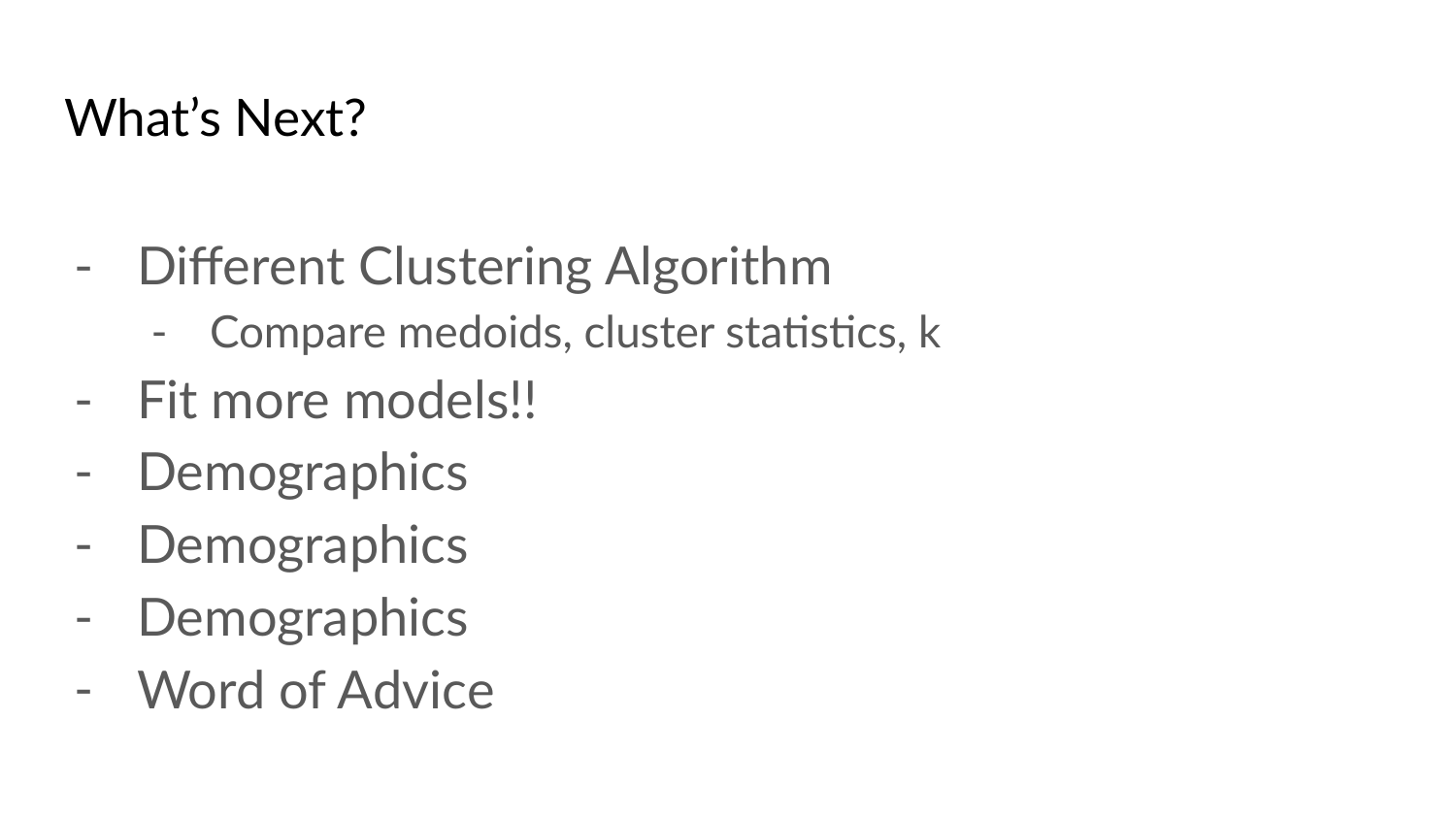

# What’s Next?
Different Clustering Algorithm
Compare medoids, cluster statistics, k
Fit more models!!
Demographics
Demographics
Demographics
Word of Advice